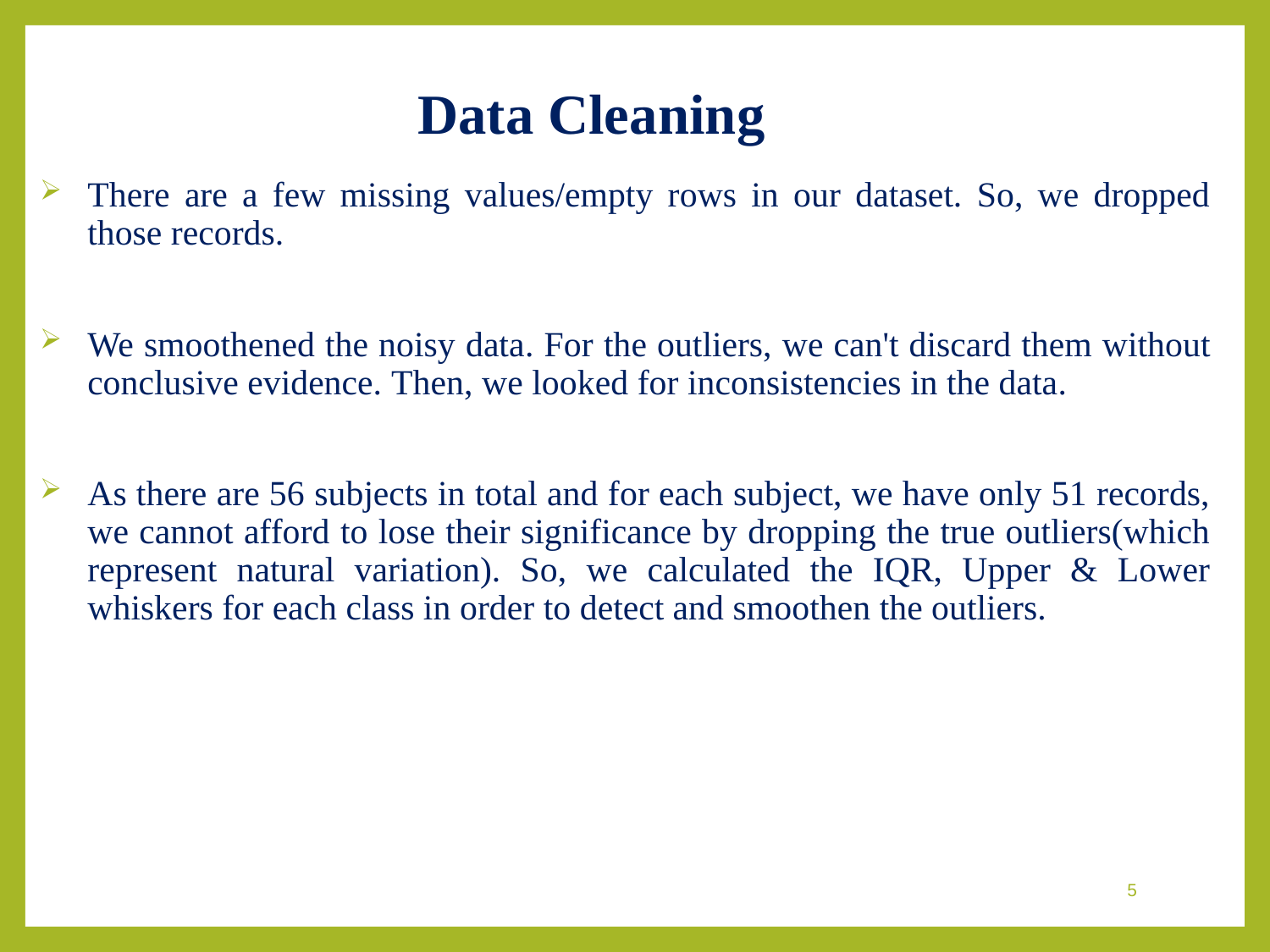

# Data Cleaning
There are a few missing values/empty rows in our dataset. So, we dropped those records.

We smoothened the noisy data. For the outliers, we can't discard them without conclusive evidence. Then, we looked for inconsistencies in the data.

As there are 56 subjects in total and for each subject, we have only 51 records, we cannot afford to lose their significance by dropping the true outliers(which represent natural variation). So, we calculated the IQR, Upper & Lower whiskers for each class in order to detect and smoothen the outliers.

5